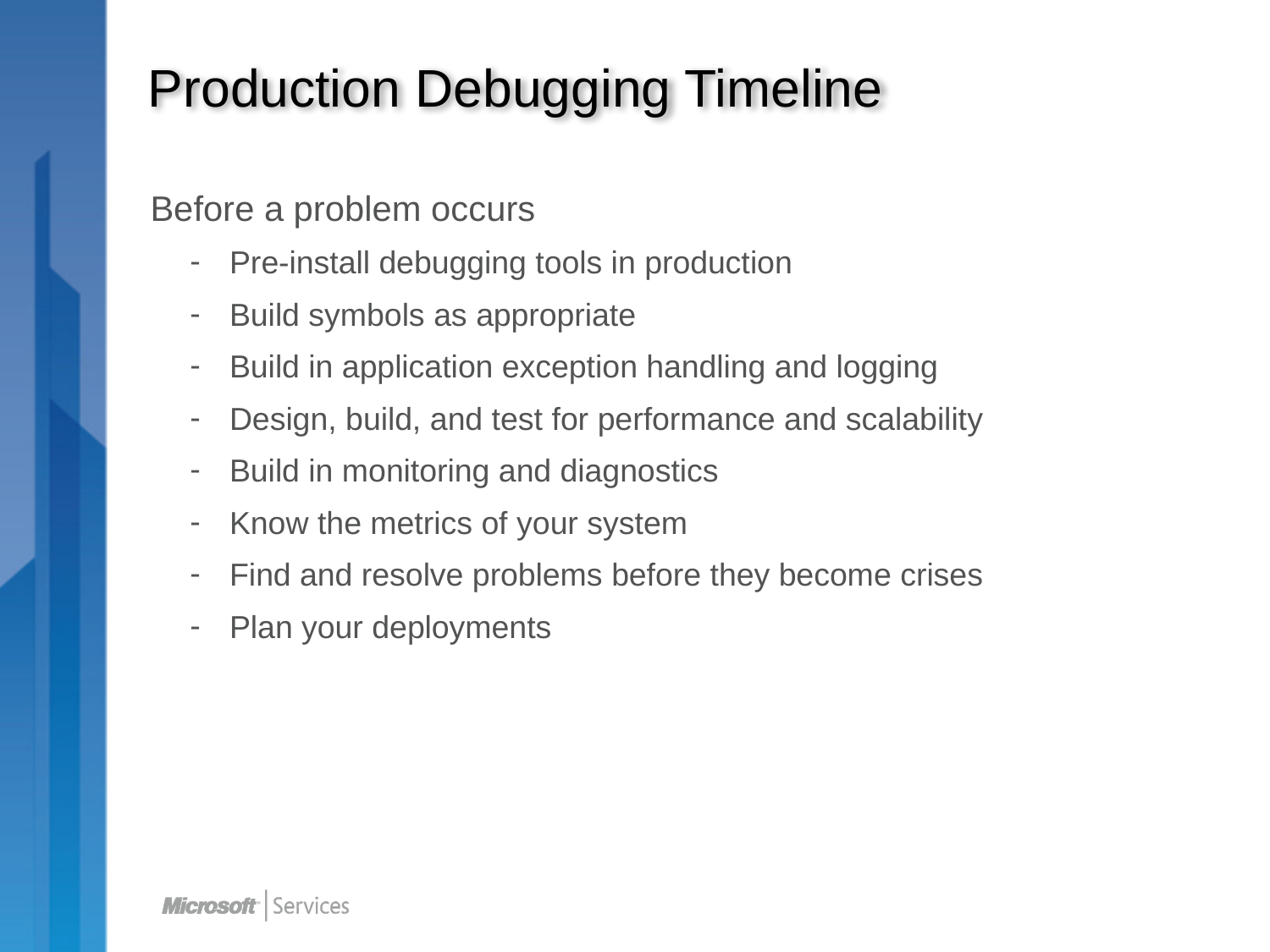

# Production Debugging Timeline
Before a problem occurs
Pre-install debugging tools in production
Build symbols as appropriate
Build in application exception handling and logging
Design, build, and test for performance and scalability
Build in monitoring and diagnostics
Know the metrics of your system
Find and resolve problems before they become crises
Plan your deployments